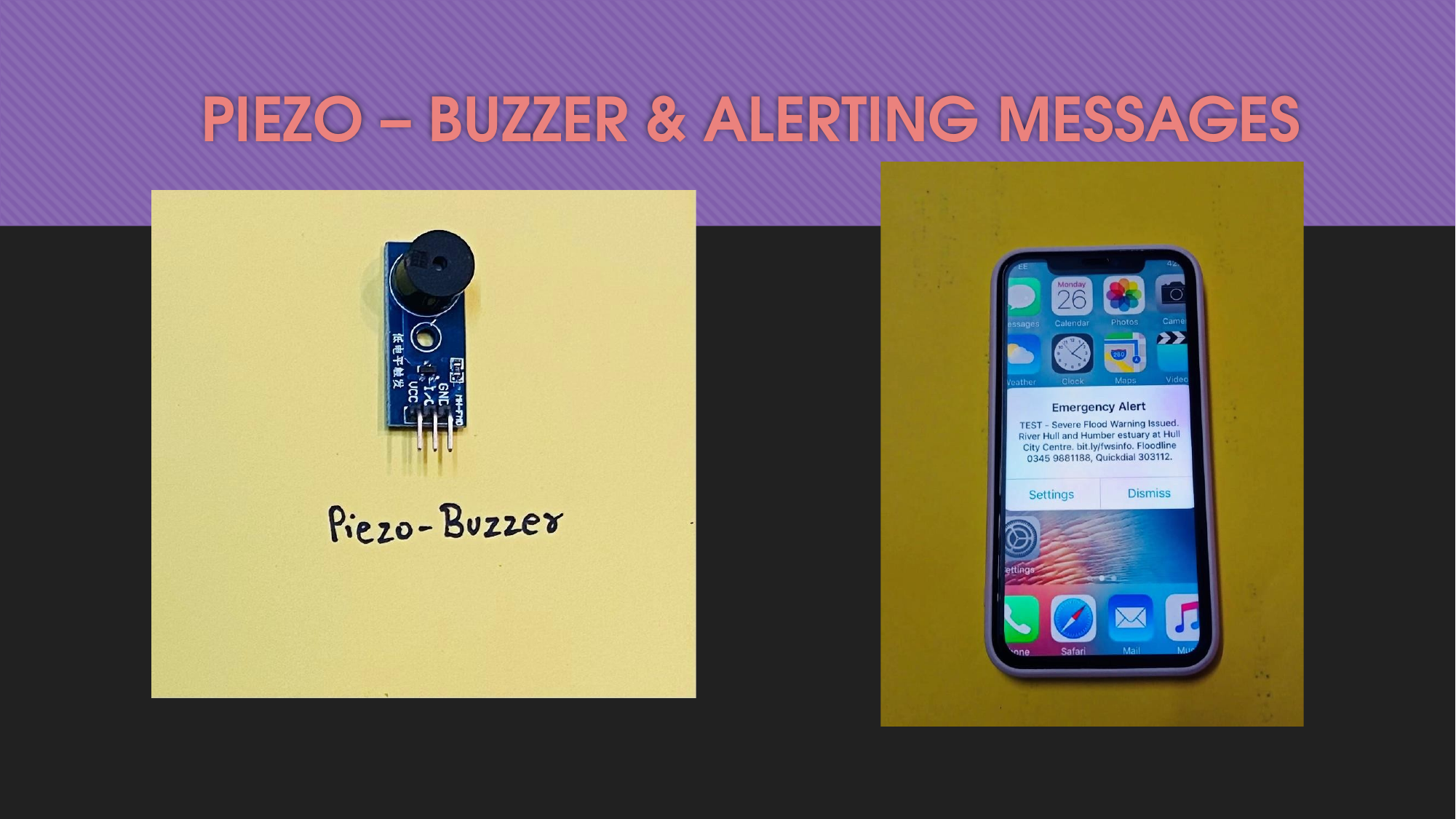

# PIEZO – BUZZER & ALERTING MESSAGES